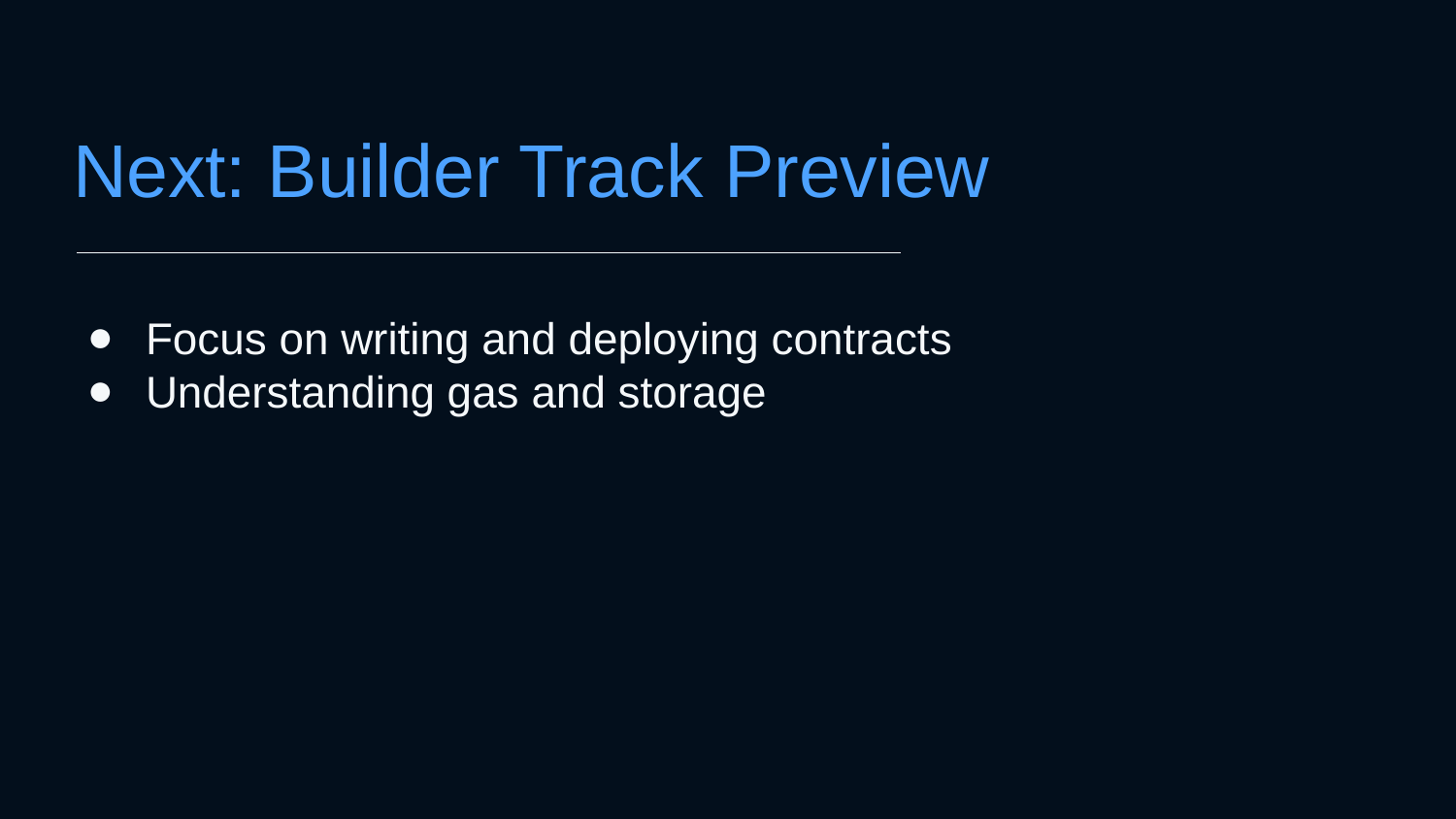

# Next: Builder Track Preview
Focus on writing and deploying contracts
Understanding gas and storage